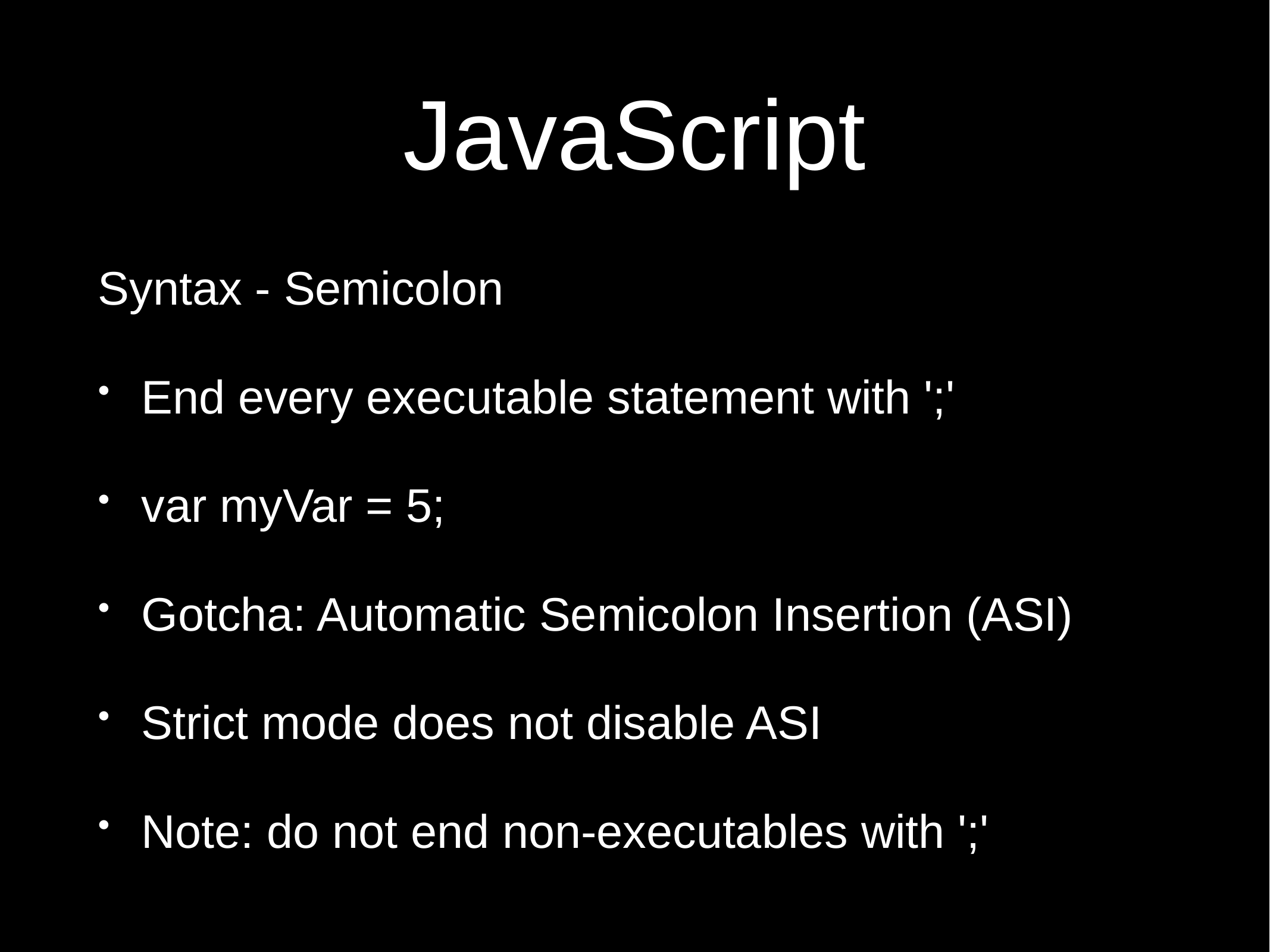

# JavaScript
Syntax - Semicolon
End every executable statement with ';'
var myVar = 5;
Gotcha: Automatic Semicolon Insertion (ASI)
Strict mode does not disable ASI
Note: do not end non-executables with ';'